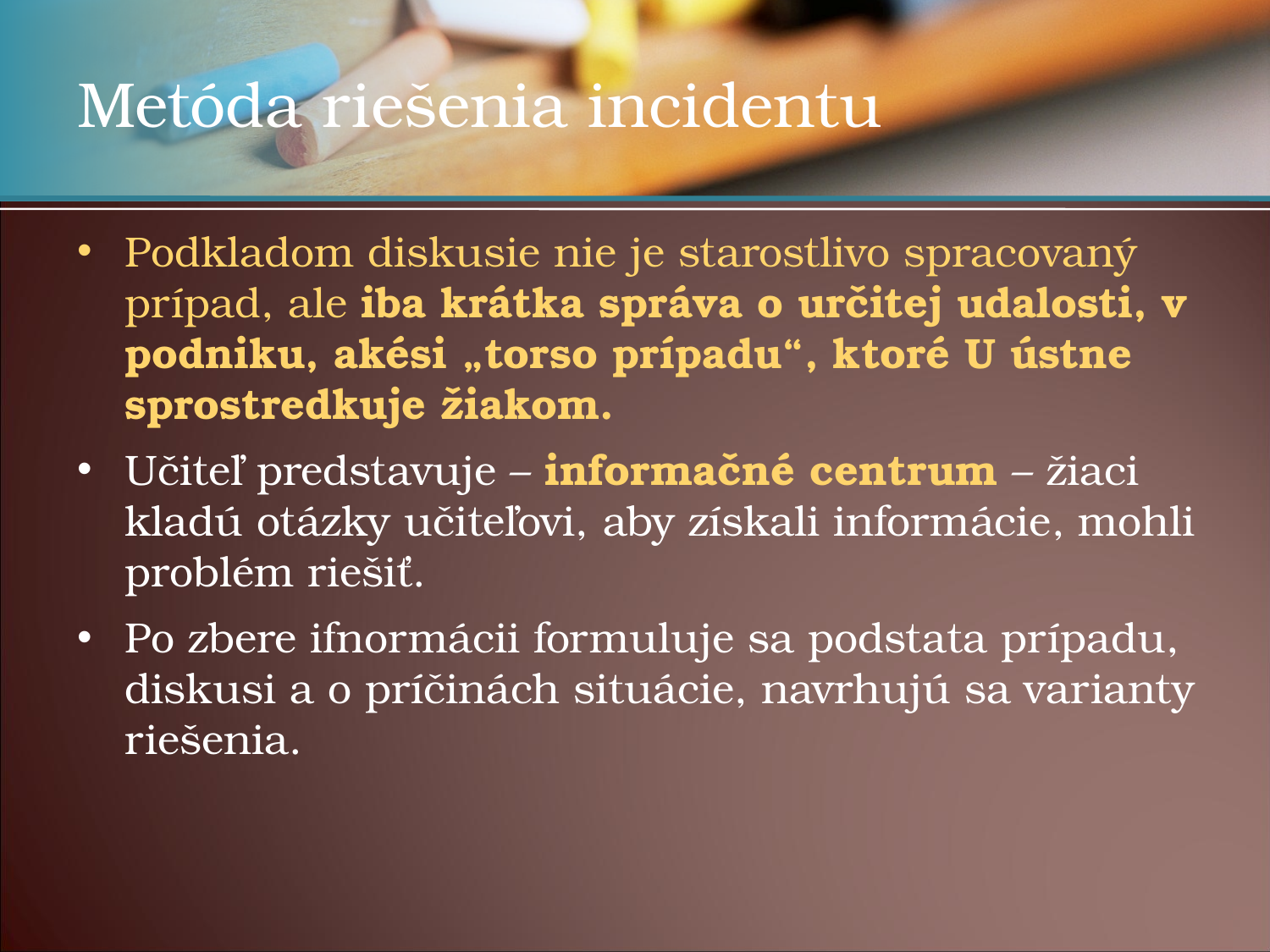

# Metóda riešenia incidentu
Podkladom diskusie nie je starostlivo spracovaný prípad, ale iba krátka správa o určitej udalosti, v podniku, akési „torso prípadu“, ktoré U ústne sprostredkuje žiakom.
Učiteľ predstavuje – informačné centrum – žiaci kladú otázky učiteľovi, aby získali informácie, mohli problém riešiť.
Po zbere ifnormácii formuluje sa podstata prípadu, diskusi a o príčinách situácie, navrhujú sa varianty riešenia.